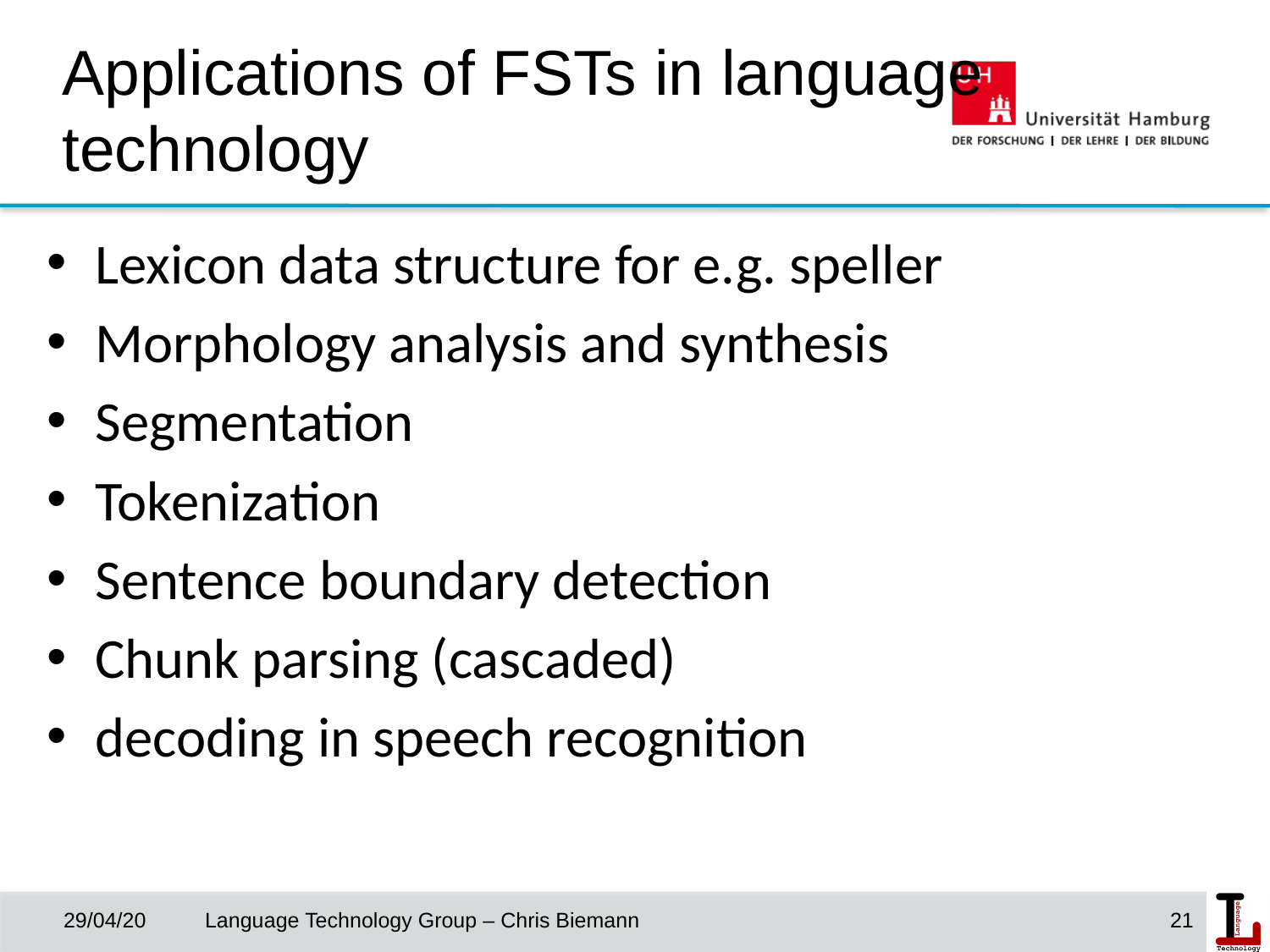

# Applications of FSTs in language technology
Lexicon data structure for e.g. speller
Morphology analysis and synthesis
Segmentation
Tokenization
Sentence boundary detection
Chunk parsing (cascaded)
decoding in speech recognition

29/04/20
 Language Technology Group – Chris Biemann
21